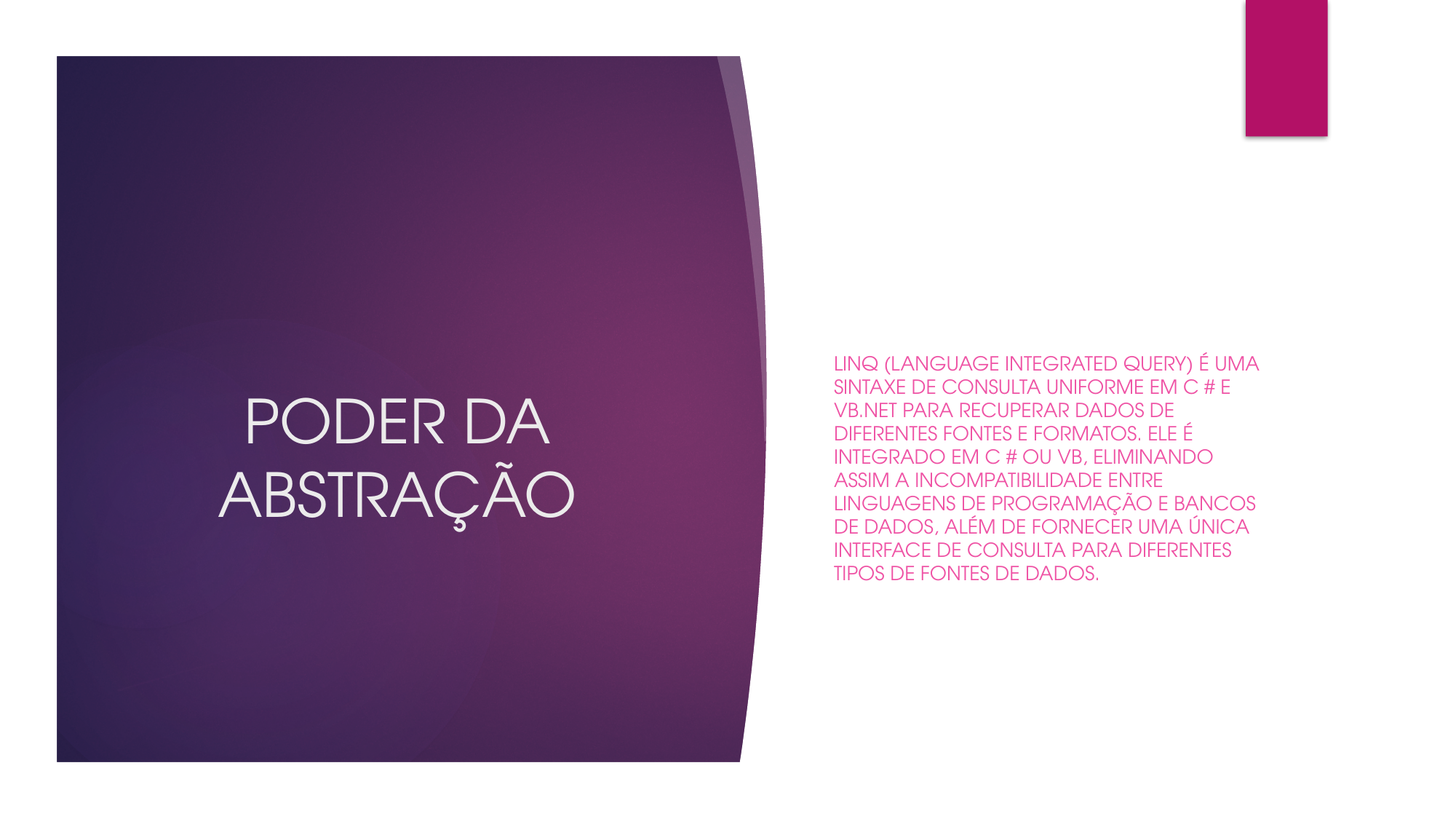

LINQ (Language Integrated Query) é uma sintaxe de consulta uniforme em C # e VB.NET para recuperar dados de diferentes fontes e formatos. Ele é integrado em C # ou VB, eliminando assim a incompatibilidade entre linguagens de programação e bancos de dados, além de fornecer uma única interface de consulta para diferentes tipos de fontes de dados.
# PODER DA ABSTRAÇÃO